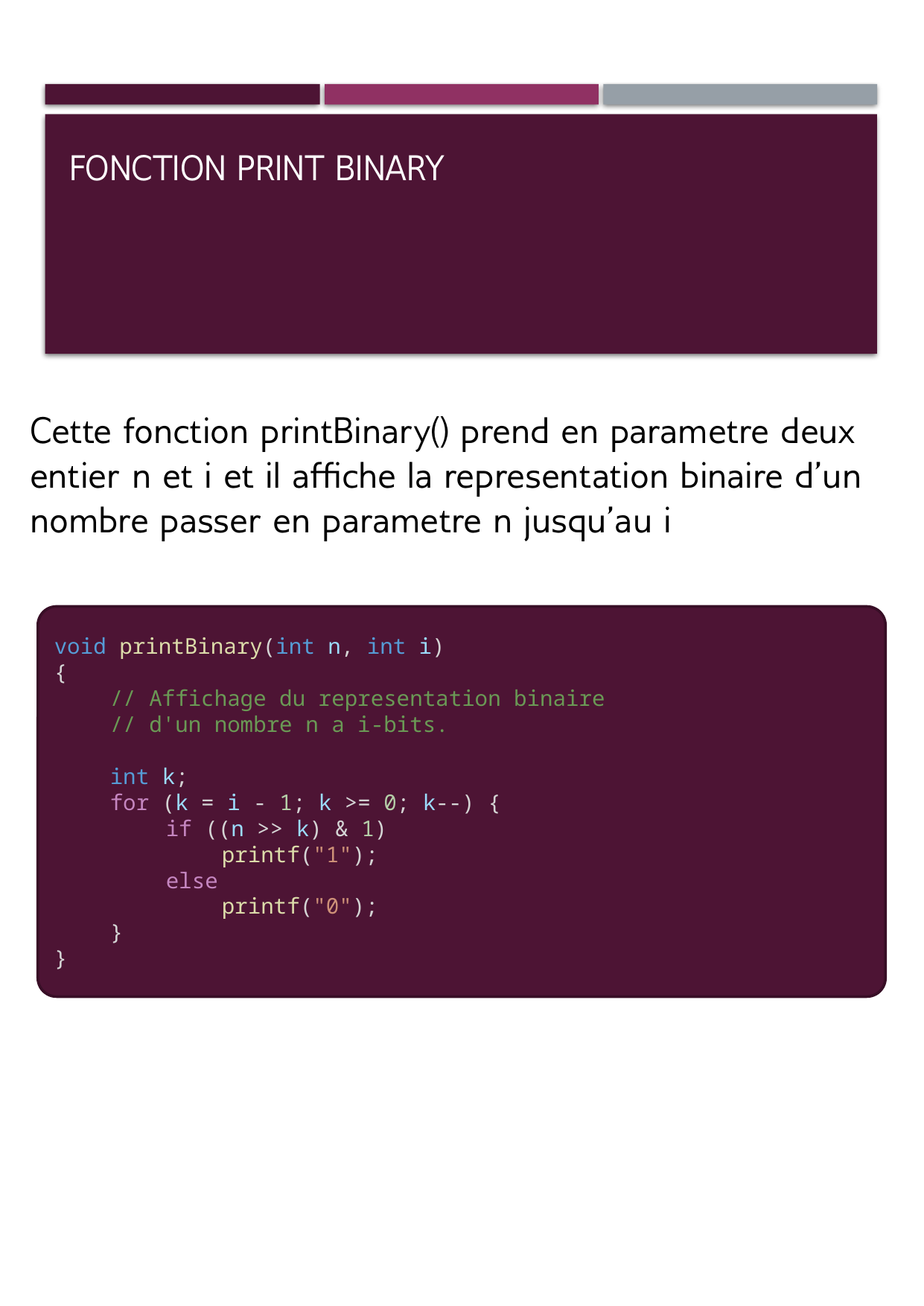

# Fonction print binary
Cette fonction printBinary() prend en parametre deux entier n et i et il affiche la representation binaire d’un nombre passer en parametre n jusqu’au i
void printBinary(int n, int i)
{
// Affichage du representation binaire
// d'un nombre n a i-bits.
int k;
for (k = i - 1; k >= 0; k--) {
if ((n >> k) & 1)
printf("1");
else
printf("0");
}
}